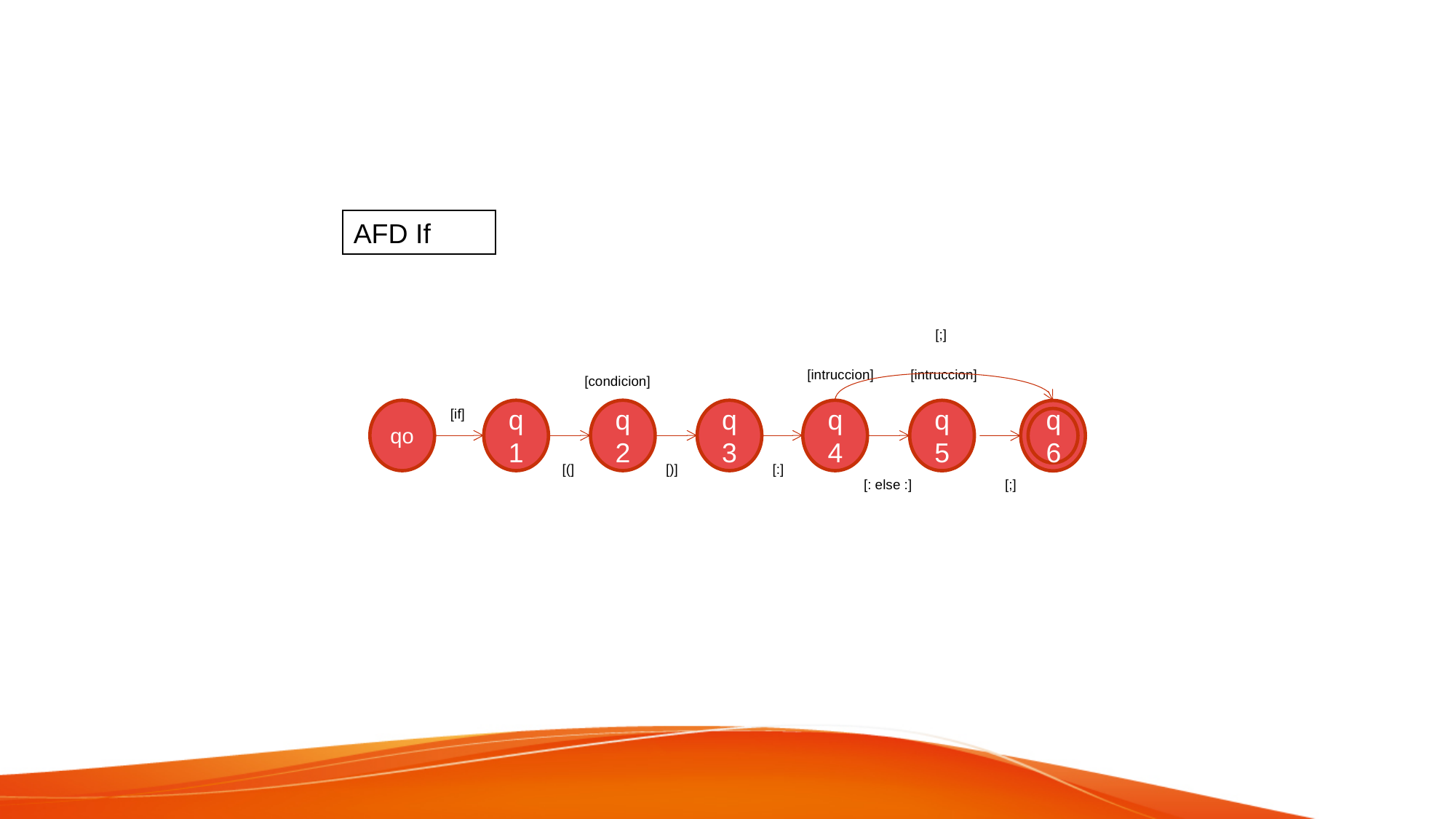

AFD If
[;]
[intruccion]
[intruccion]
[condicion]
qo
[if]
q1
q2
q3
q4
q5
q5
q6
[(]
[)]
[:]
[;]
[: else :]